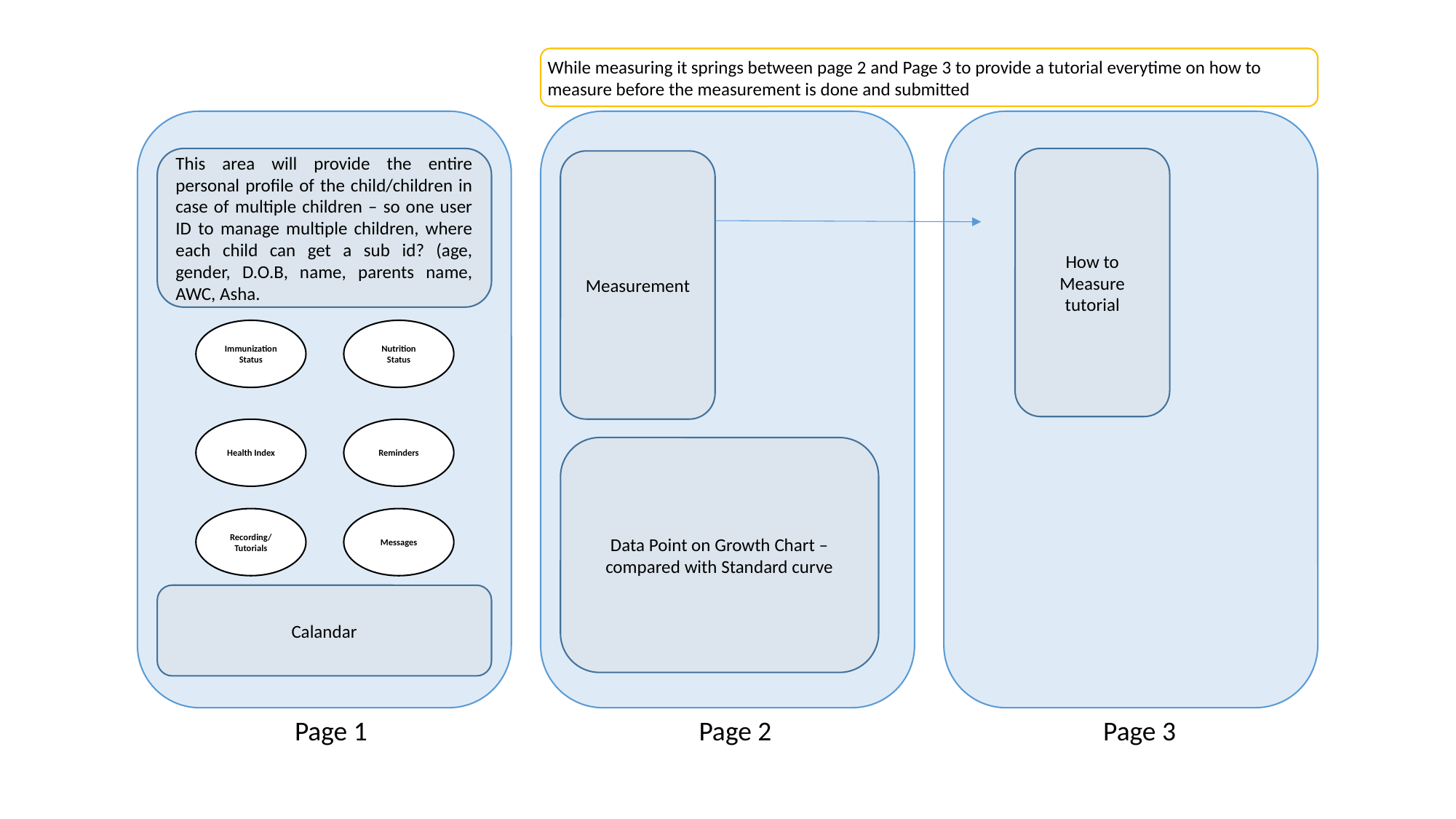

While measuring it springs between page 2 and Page 3 to provide a tutorial everytime on how to measure before the measurement is done and submitted

This area will provide the entire personal profile of the child/children in case of multiple children – so one user ID to manage multiple children, where each child can get a sub id? (age, gender, D.O.B, name, parents name, AWC, Asha.
How to Measure tutorial
Measurement
Immunization Status
Nutrition Status
Health Index
Reminders
Data Point on Growth Chart – compared with Standard curve
Recording/
Tutorials
Messages
Calandar
Page 1
Page 2
Page 3